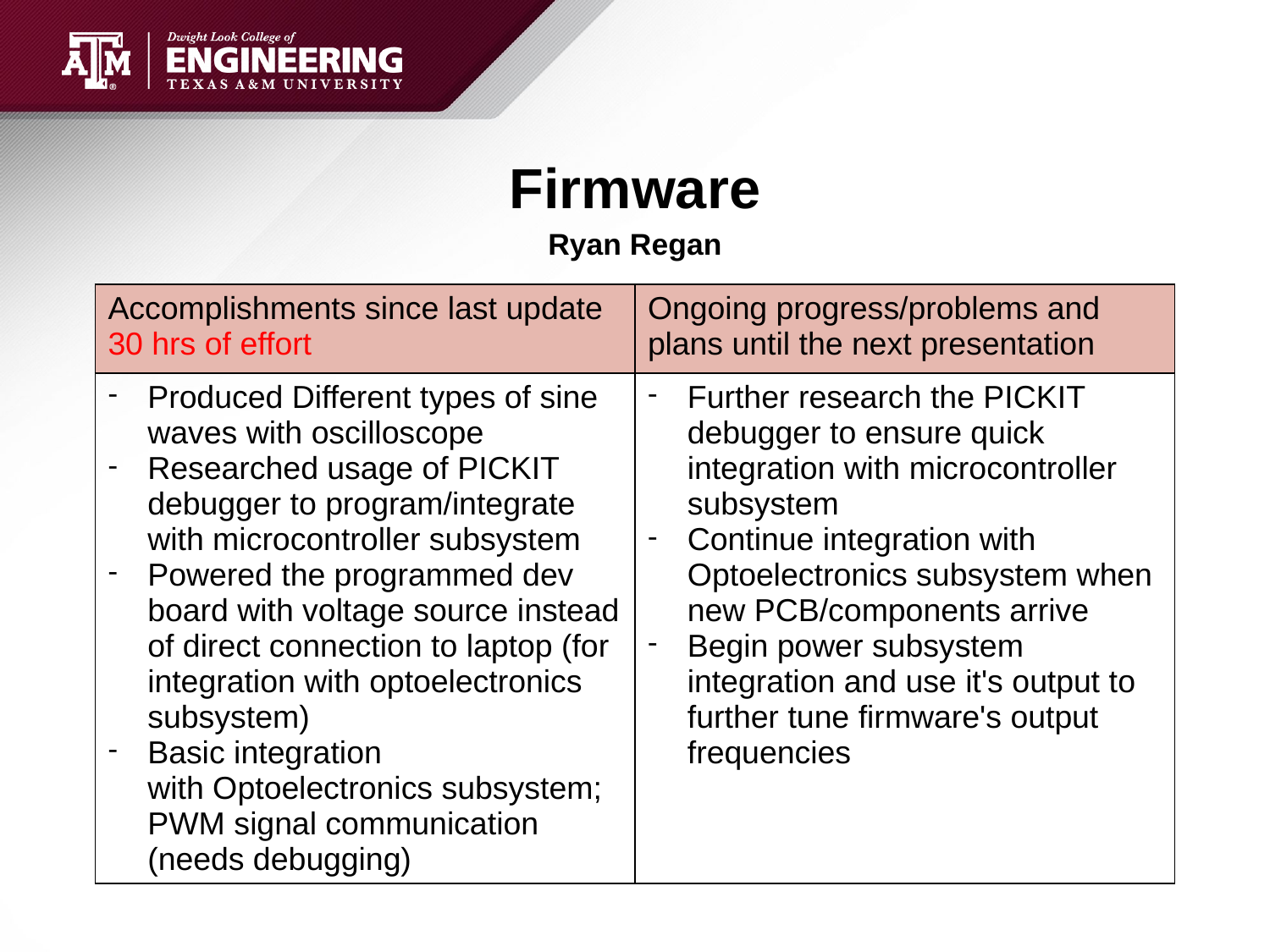

# Firmware
Ryan Regan
| Accomplishments since last update 30 hrs of effort | Ongoing progress/problems and plans until the next presentation |
| --- | --- |
| Produced Different types of sine waves with oscilloscope Researched usage of PICKIT debugger to program/integrate with microcontroller subsystem Powered the programmed dev board with voltage source instead of direct connection to laptop (for integration with optoelectronics subsystem) Basic integration with Optoelectronics subsystem; PWM signal communication (needs debugging) | Further research the PICKIT debugger to ensure quick integration with microcontroller subsystem Continue integration with Optoelectronics subsystem when new PCB/components arrive Begin power subsystem integration and use it's output to further tune firmware's output frequencies |